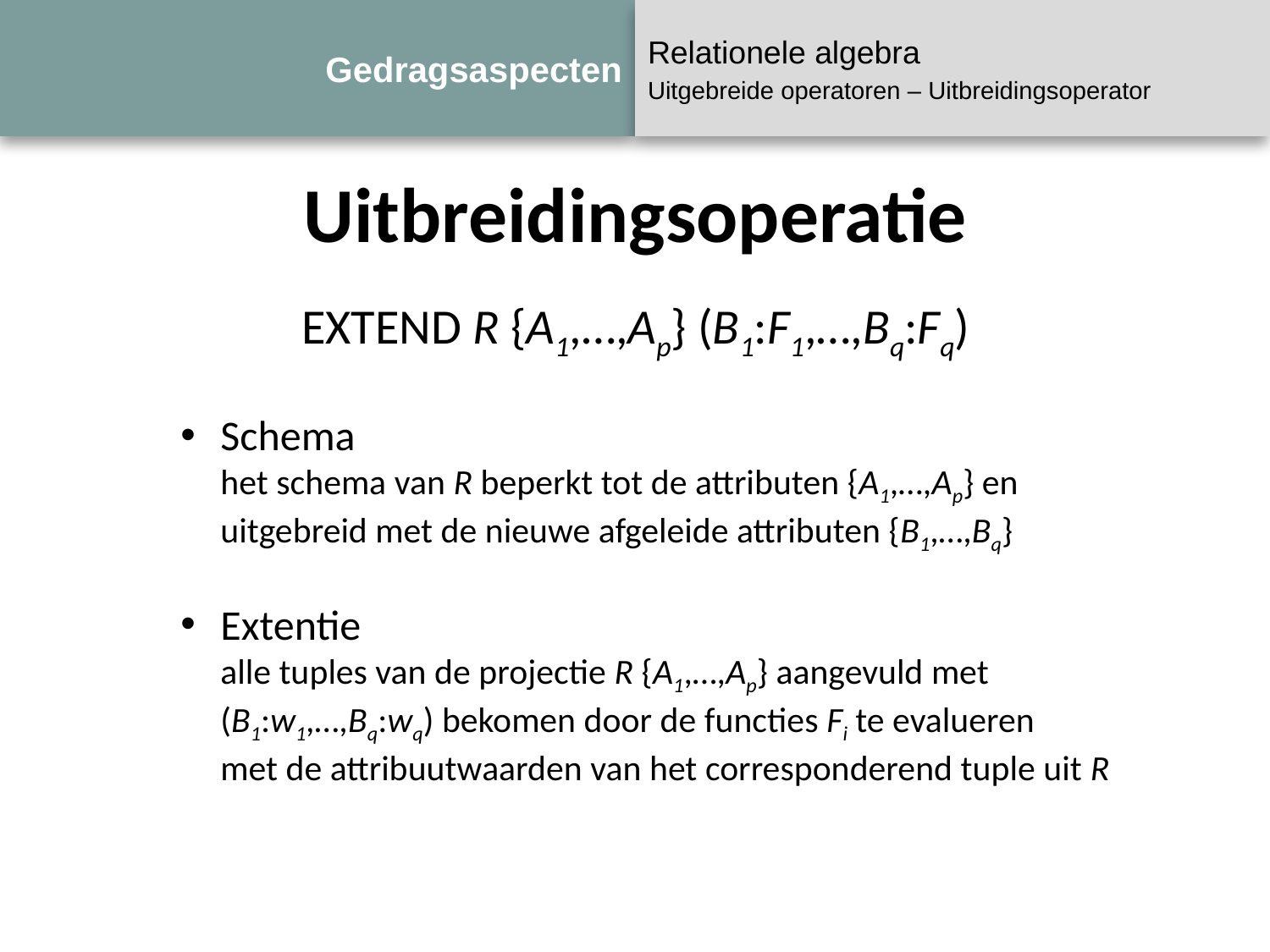

# Gedragsaspecten
Relationele algebra
Uitgebreide operatoren – Uitbreidingsoperator

Uitbreidingsoperatie
EXTEND R {A1,…,Ap} (B1:F1,…,Bq:Fq)
Schema
het schema van R beperkt tot de attributen {A1,…,Ap} en
uitgebreid met de nieuwe afgeleide attributen {B1,…,Bq}
Extentie
alle tuples van de projectie R {A1,…,Ap} aangevuld met
(B1:w1,…,Bq:wq) bekomen door de functies Fi te evalueren
met de attribuutwaarden van het corresponderend tuple uit R